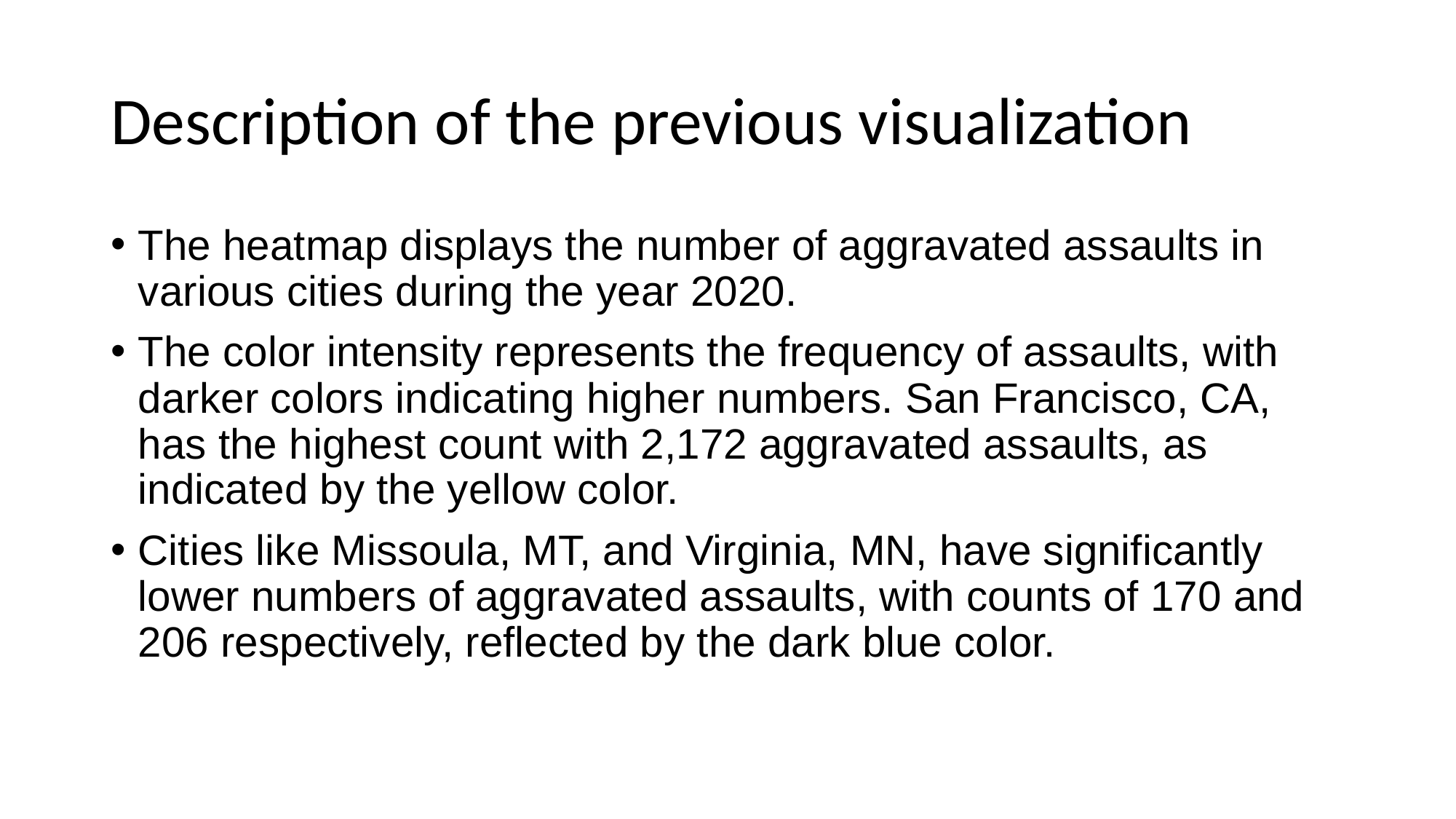

# Description of the previous visualization
The heatmap displays the number of aggravated assaults in various cities during the year 2020.
The color intensity represents the frequency of assaults, with darker colors indicating higher numbers. San Francisco, CA, has the highest count with 2,172 aggravated assaults, as indicated by the yellow color.
Cities like Missoula, MT, and Virginia, MN, have significantly lower numbers of aggravated assaults, with counts of 170 and 206 respectively, reflected by the dark blue color.